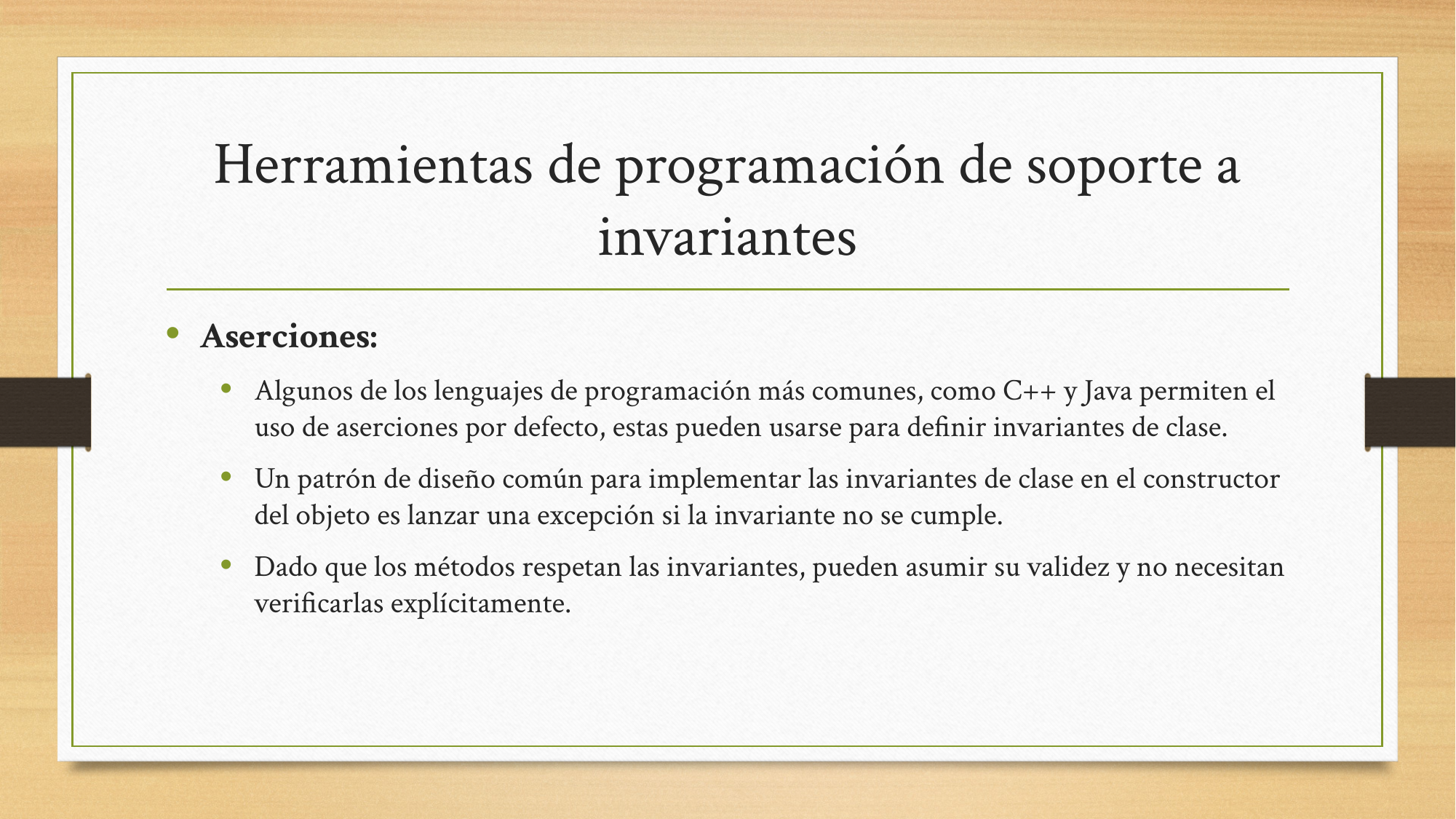

# Herramientas de programación de soporte a invariantes
Aserciones:
Algunos de los lenguajes de programación más comunes, como C++ y Java permiten el uso de aserciones por defecto, estas pueden usarse para definir invariantes de clase.
Un patrón de diseño común para implementar las invariantes de clase en el constructor del objeto es lanzar una excepción si la invariante no se cumple.
Dado que los métodos respetan las invariantes, pueden asumir su validez y no necesitan verificarlas explícitamente.